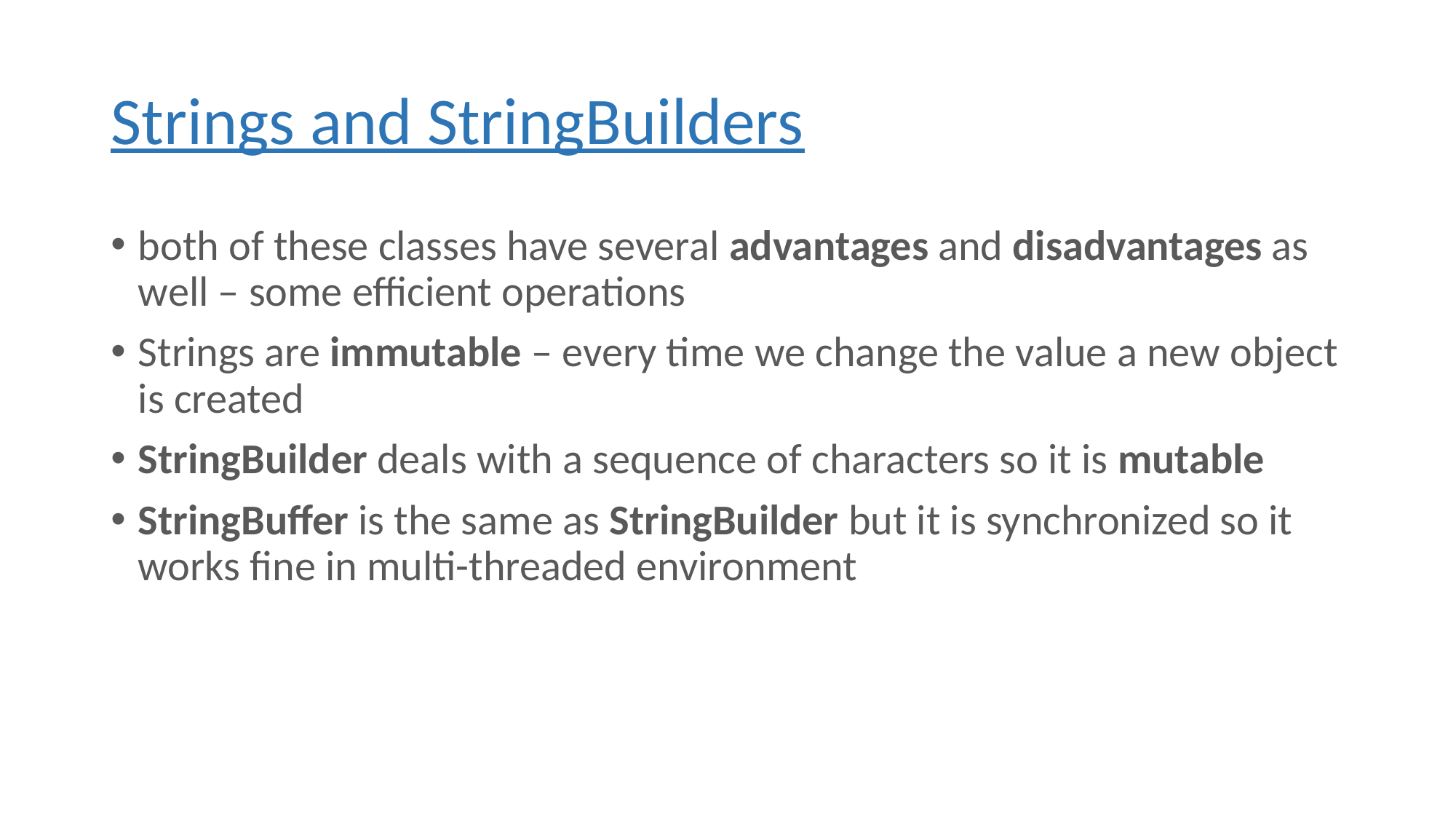

# Strings and StringBuilders
both of these classes have several advantages and disadvantages as well – some efficient operations
Strings are immutable – every time we change the value a new object is created
StringBuilder deals with a sequence of characters so it is mutable
StringBuffer is the same as StringBuilder but it is synchronized so it works fine in multi-threaded environment